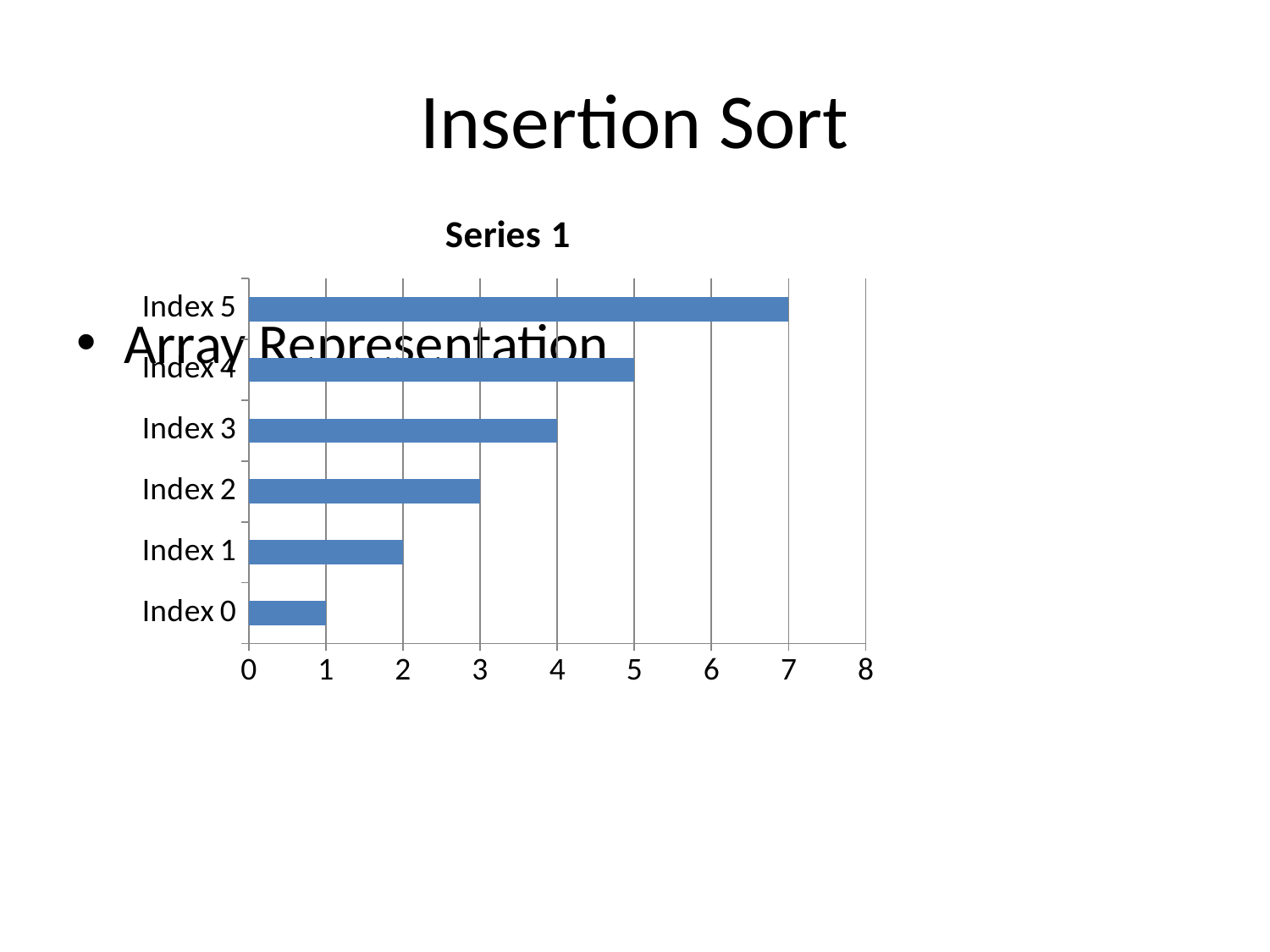

# Insertion Sort

### Chart

| Category | Series 1 |
|---|---|
| Index 0 | 1.0 |
| Index 1 | 2.0 |
| Index 2 | 3.0 |
| Index 3 | 4.0 |
| Index 4 | 5.0 |
| Index 5 | 7.0 |
Array Representation